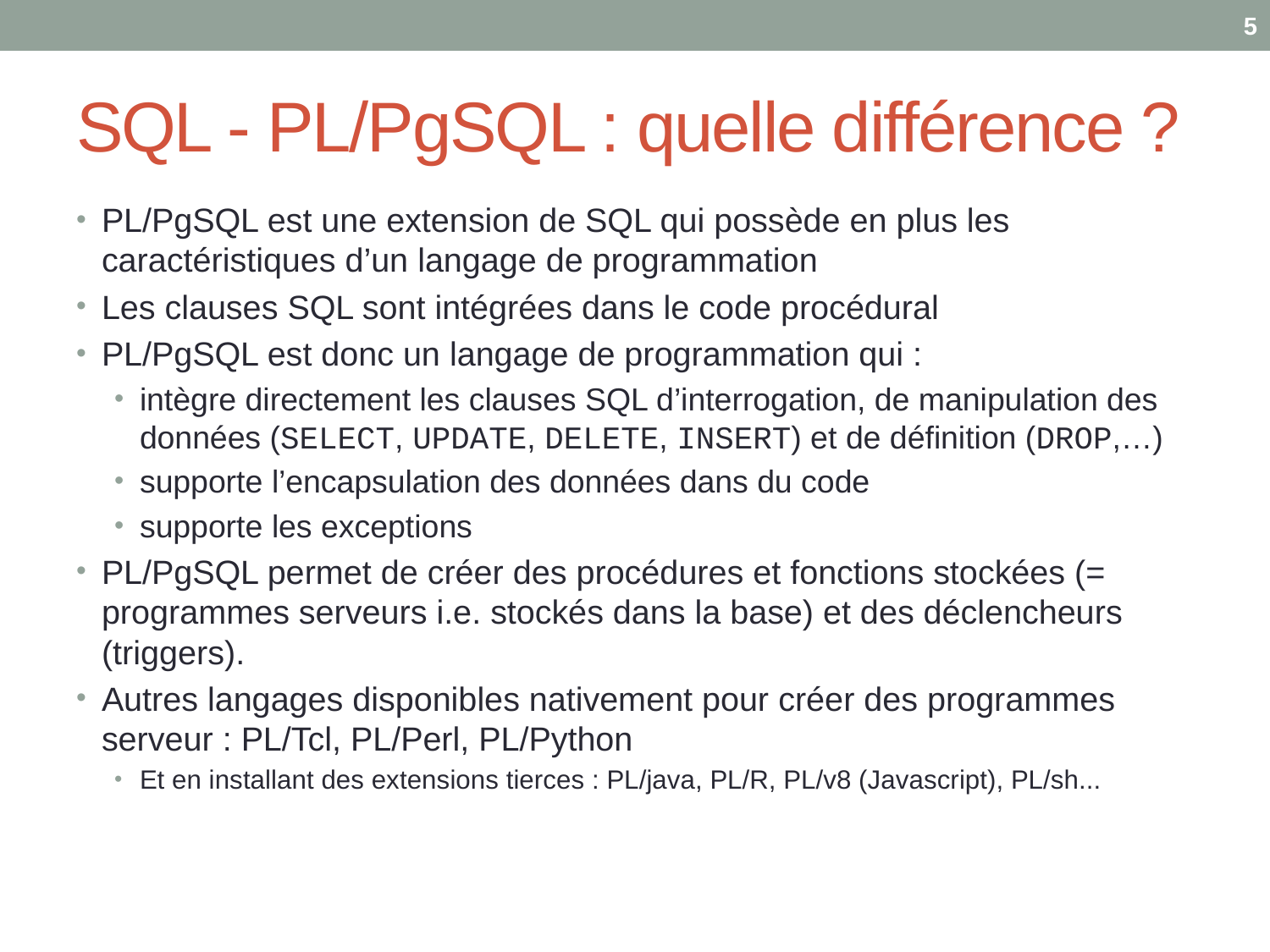

5
# SQL - PL/PgSQL : quelle différence ?
PL/PgSQL est une extension de SQL qui possède en plus les caractéristiques d’un langage de programmation
Les clauses SQL sont intégrées dans le code procédural
PL/PgSQL est donc un langage de programmation qui :
intègre directement les clauses SQL d’interrogation, de manipulation des données (SELECT, UPDATE, DELETE, INSERT) et de définition (DROP,…)
supporte l’encapsulation des données dans du code
supporte les exceptions
PL/PgSQL permet de créer des procédures et fonctions stockées (= programmes serveurs i.e. stockés dans la base) et des déclencheurs (triggers).
Autres langages disponibles nativement pour créer des programmes serveur : PL/Tcl, PL/Perl, PL/Python
Et en installant des extensions tierces : PL/java, PL/R, PL/v8 (Javascript), PL/sh...